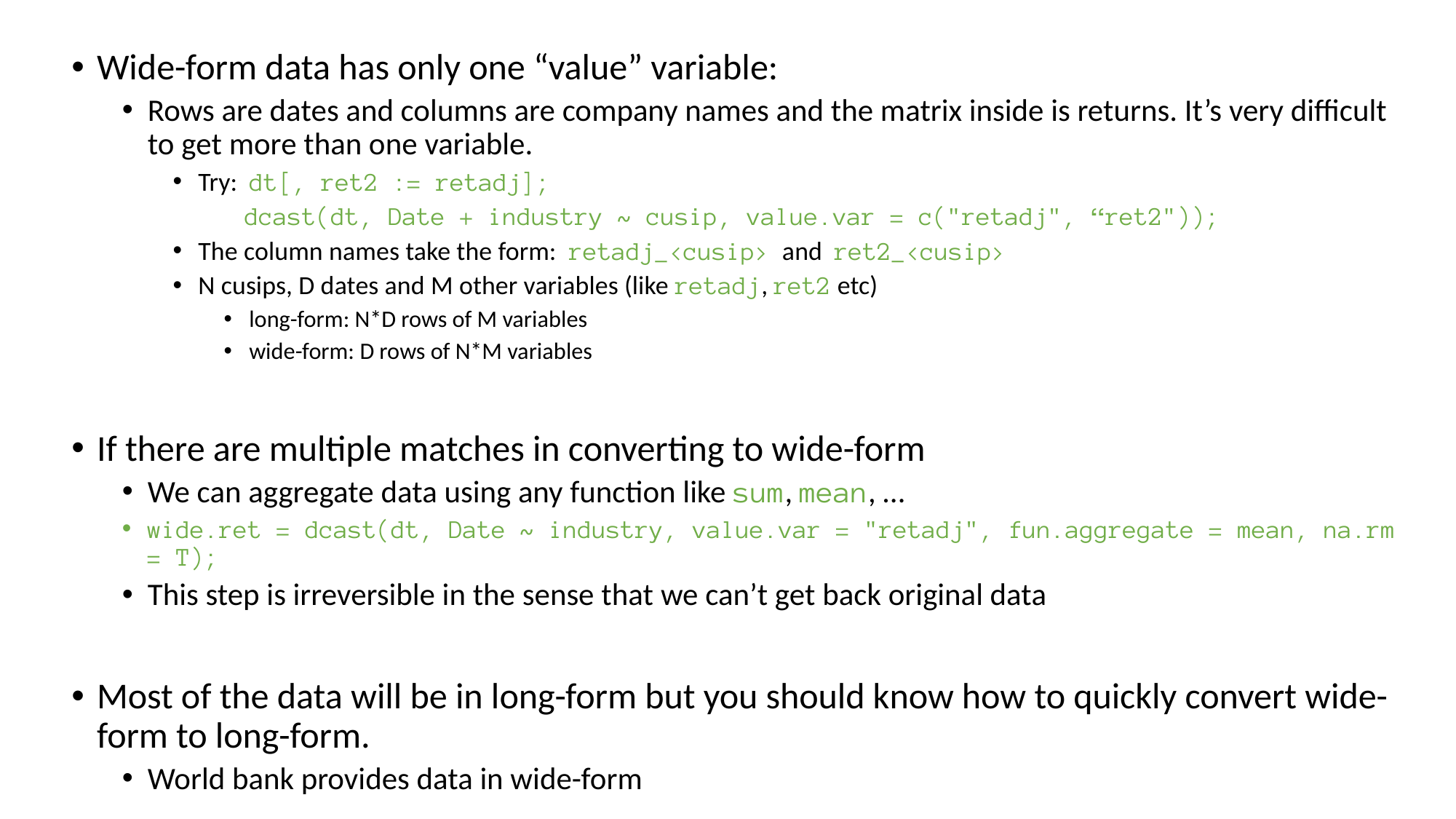

Wide-form data has only one “value” variable:
Rows are dates and columns are company names and the matrix inside is returns. It’s very difficult to get more than one variable.
Try:  dt[, ret2 := retadj];
            dcast(dt, Date + industry ~ cusip, value.var = c("retadj", “ret2"));
The column names take the form:  retadj_<cusip>  and  ret2_<cusip>
N cusips, D dates and M other variables (like retadj, ret2 etc)
long-form: N*D rows of M variables
wide-form: D rows of N*M variables

If there are multiple matches in converting to wide-form
We can aggregate data using any function like sum, mean, …
wide.ret = dcast(dt, Date ~ industry, value.var = "retadj", fun.aggregate = mean, na.rm = T);
This step is irreversible in the sense that we can’t get back original data

Most of the data will be in long-form but you should know how to quickly convert wide-form to long-form.
World bank provides data in wide-form